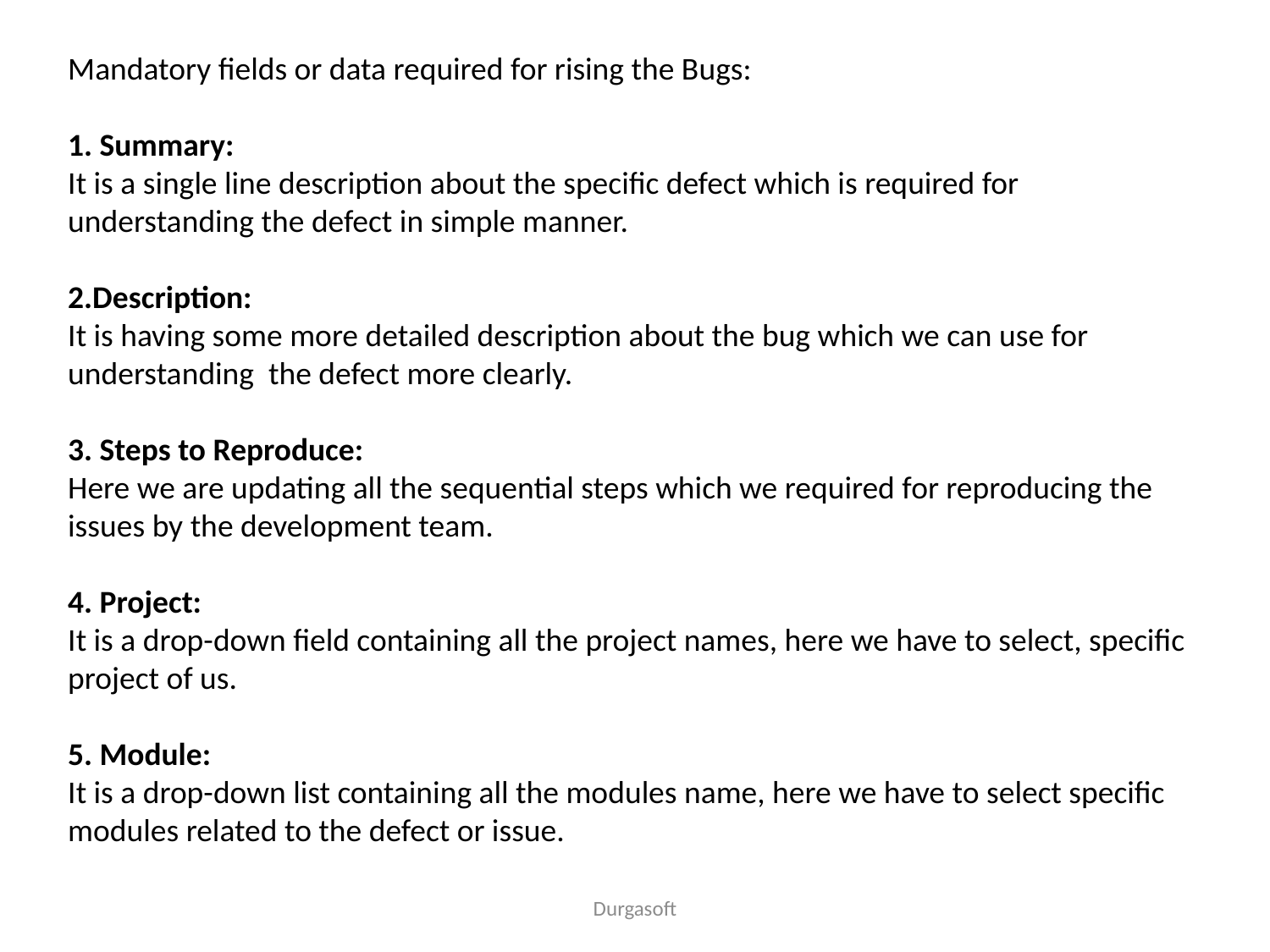

Mandatory fields or data required for rising the Bugs:

1. Summary:
It is a single line description about the specific defect which is required for understanding the defect in simple manner.

2.Description:
It is having some more detailed description about the bug which we can use for understanding  the defect more clearly.

3. Steps to Reproduce:
Here we are updating all the sequential steps which we required for reproducing the issues by the development team.

4. Project:
It is a drop-down field containing all the project names, here we have to select, specific project of us.

5. Module:
It is a drop-down list containing all the modules name, here we have to select specific modules related to the defect or issue.
Durgasoft